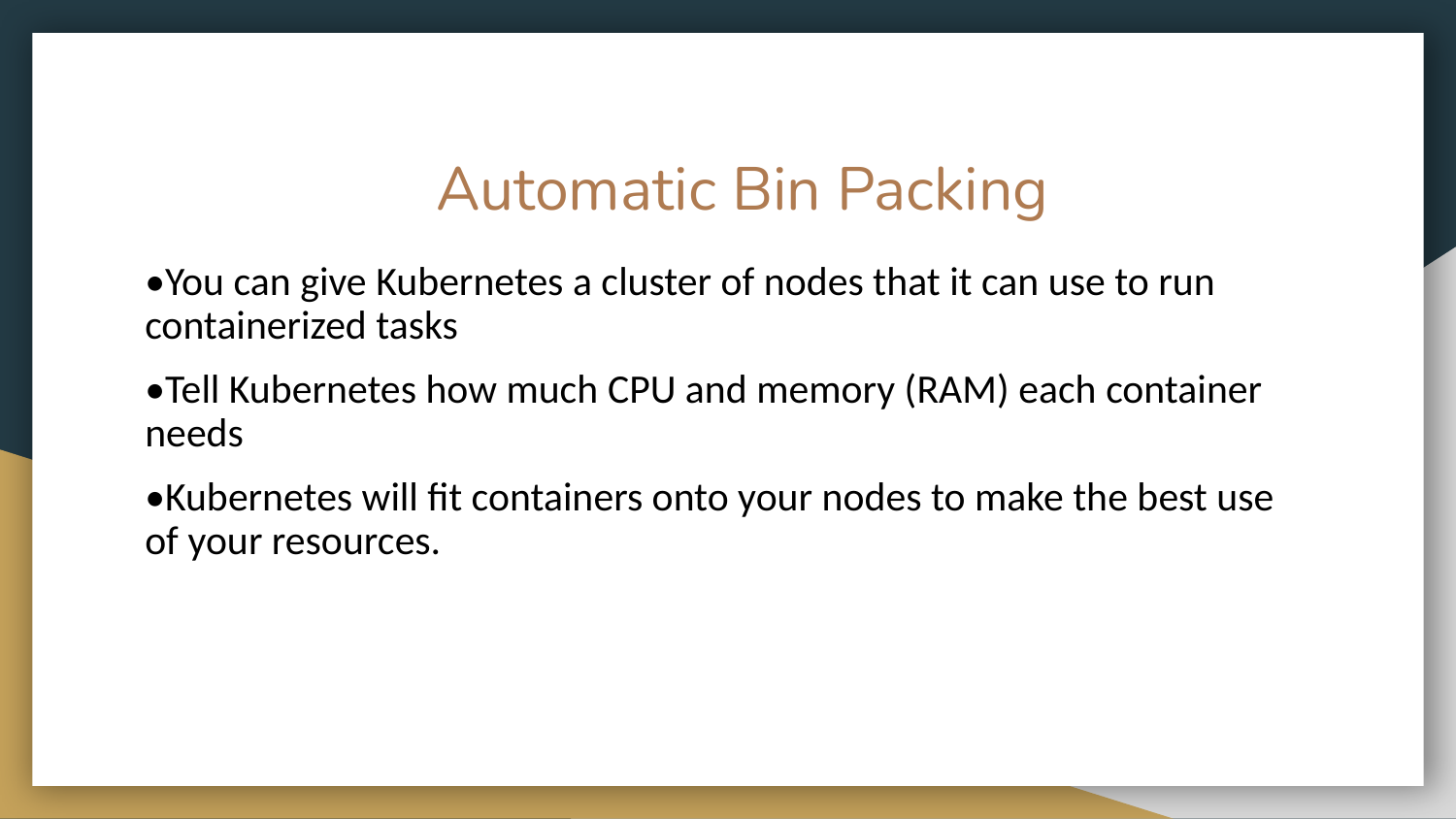

# Automatic Bin Packing
•You can give Kubernetes a cluster of nodes that it can use to run containerized tasks
•Tell Kubernetes how much CPU and memory (RAM) each container needs
•Kubernetes will fit containers onto your nodes to make the best use of your resources.